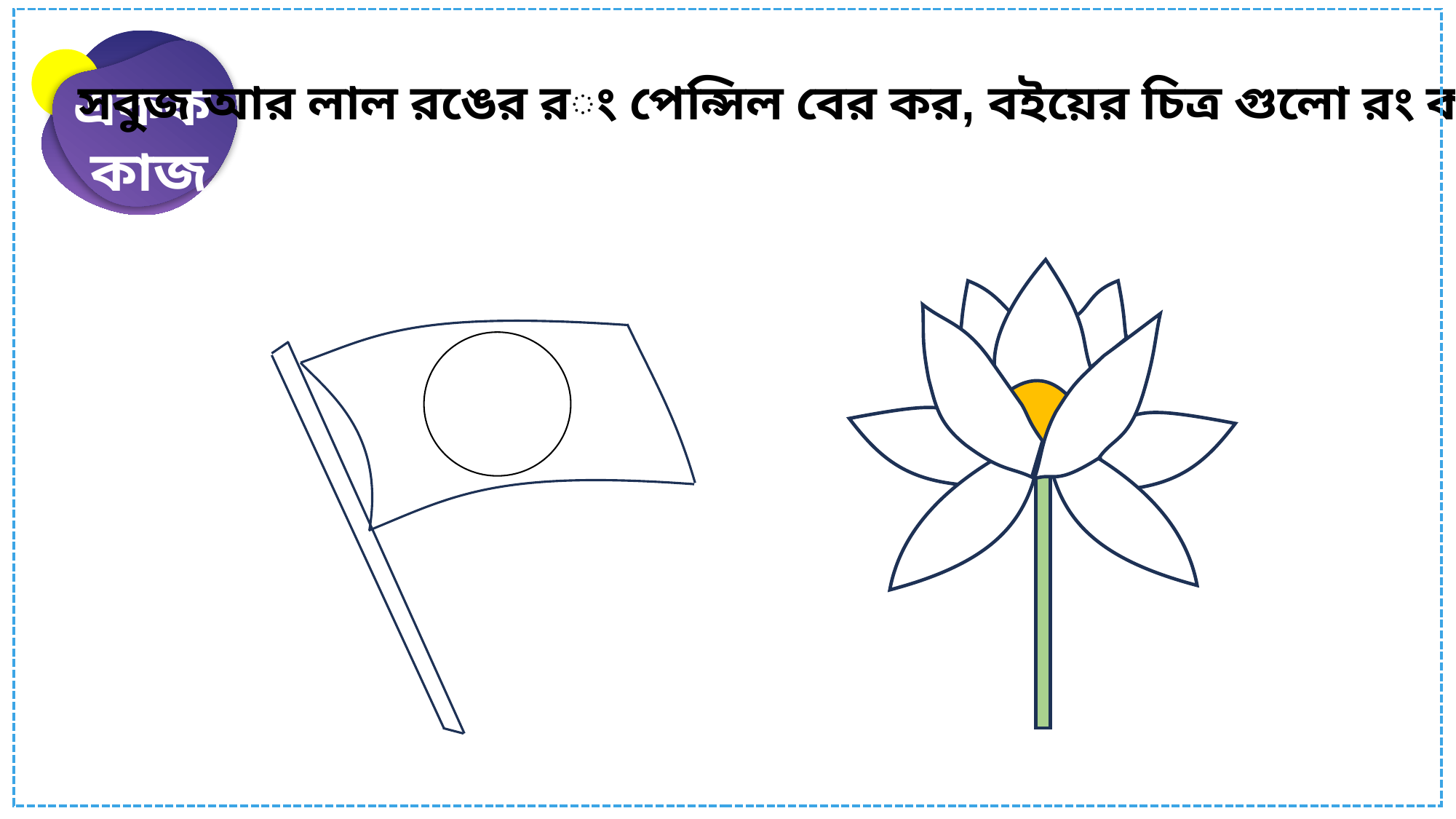

একক
কাজ
সবুজ আর লাল রঙের রং পেন্সিল বের কর, বইয়ের চিত্র গুলো রং কর।